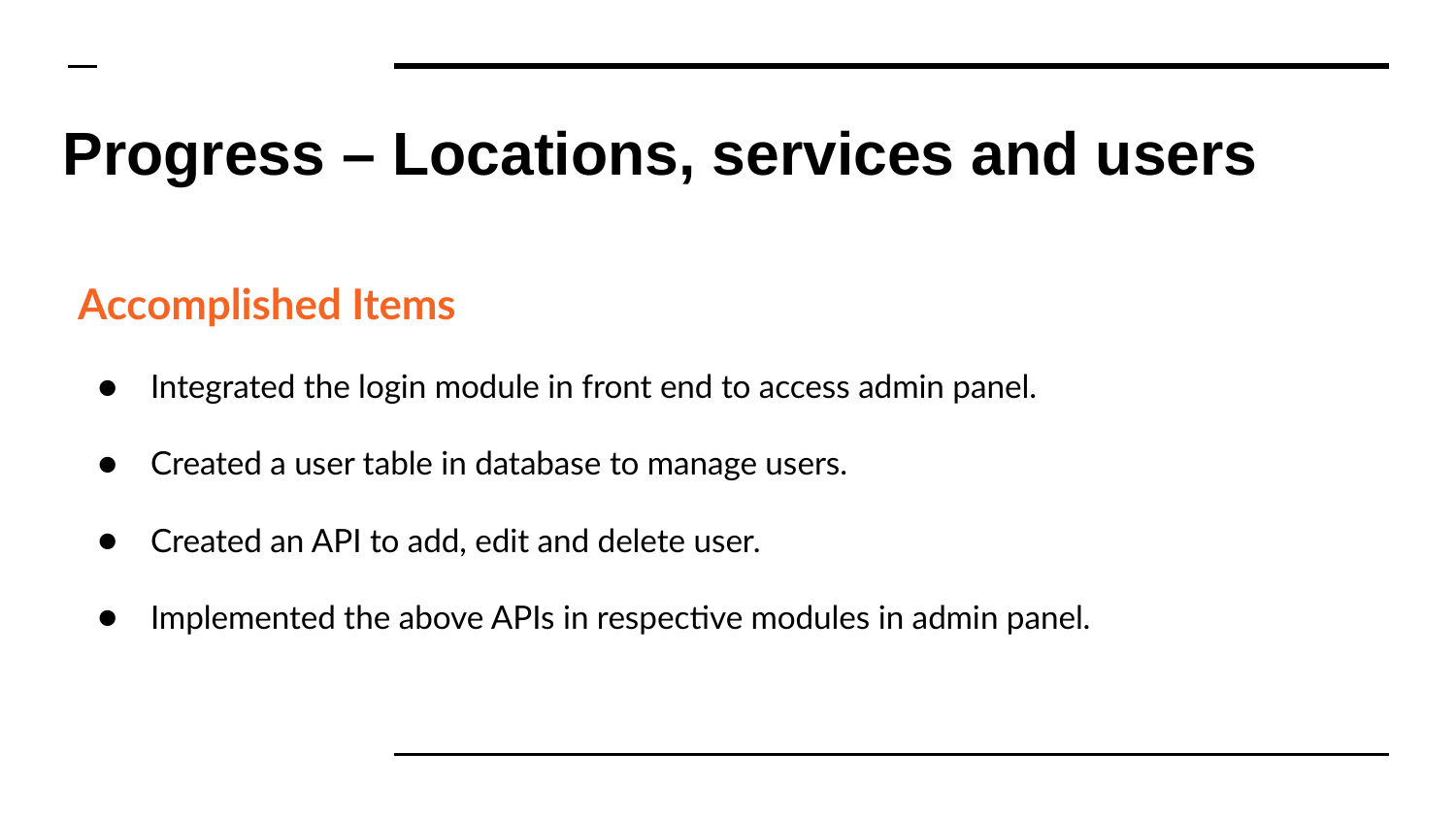

# Progress – Locations, services and users
Accomplished Items
Integrated the login module in front end to access admin panel.
Created a user table in database to manage users.
Created an API to add, edit and delete user.
Implemented the above APIs in respective modules in admin panel.